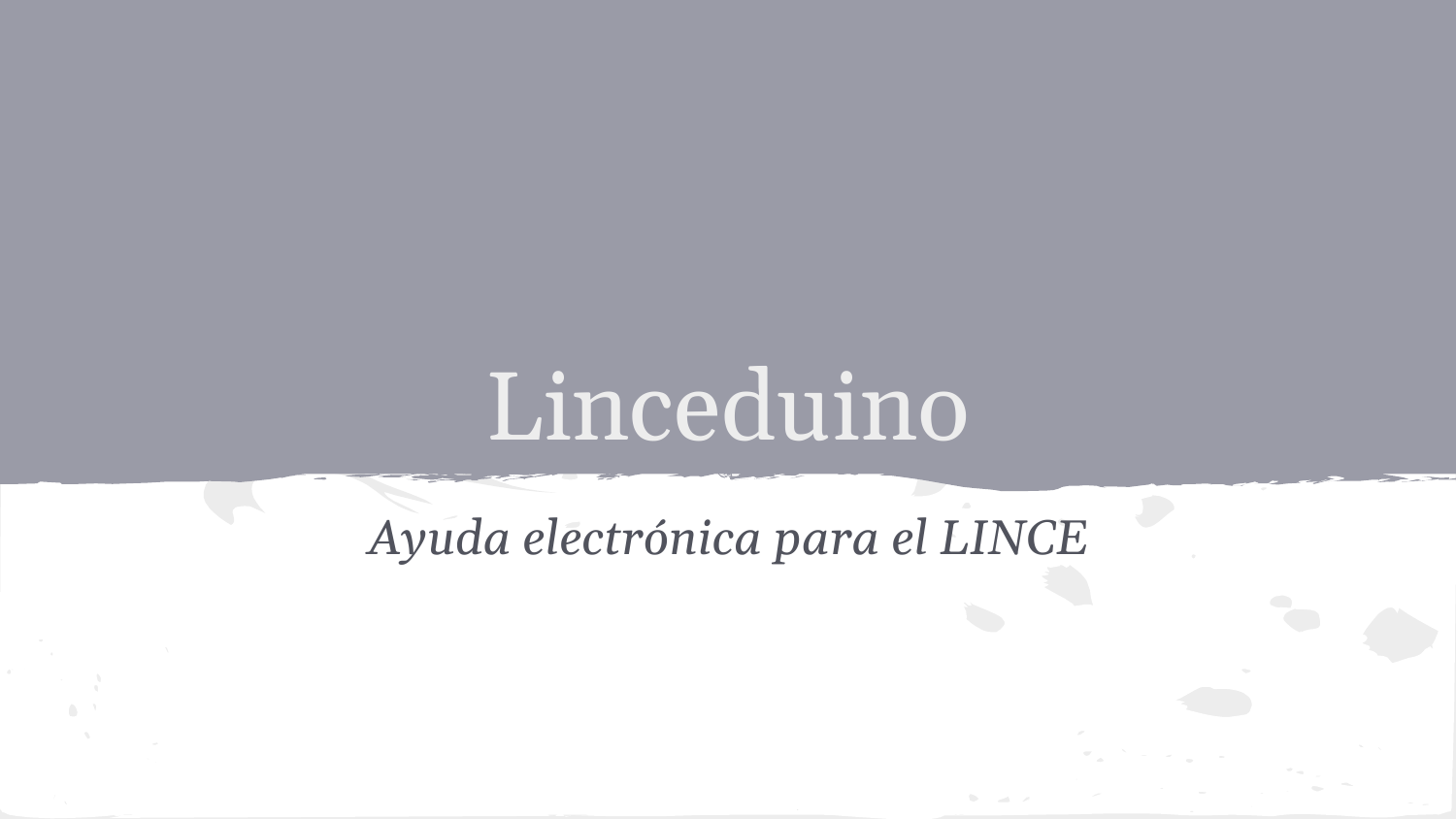

# Linceduino
Ayuda electrónica para el LINCE